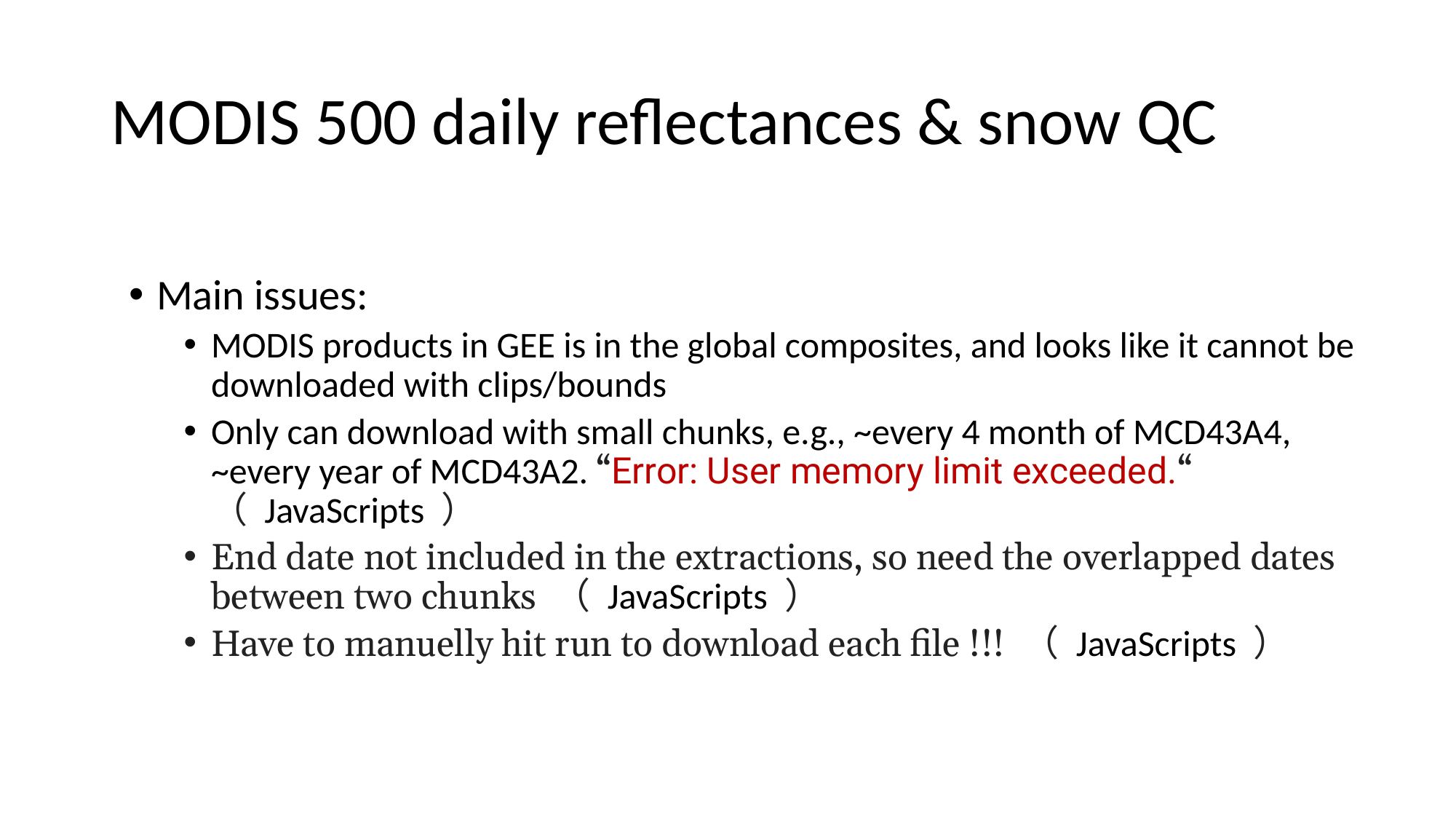

# MODIS 500 daily reflectances & snow QC

Main issues:
MODIS products in GEE is in the global composites, and looks like it cannot be downloaded with clips/bounds
Only can download with small chunks, e.g., ~every 4 month of MCD43A4, ~every year of MCD43A2. “Error: User memory limit exceeded.“ （ JavaScripts ）
End date not included in the extractions, so need the overlapped dates between two chunks （ JavaScripts ）
Have to manuelly hit run to download each file !!! （ JavaScripts ）